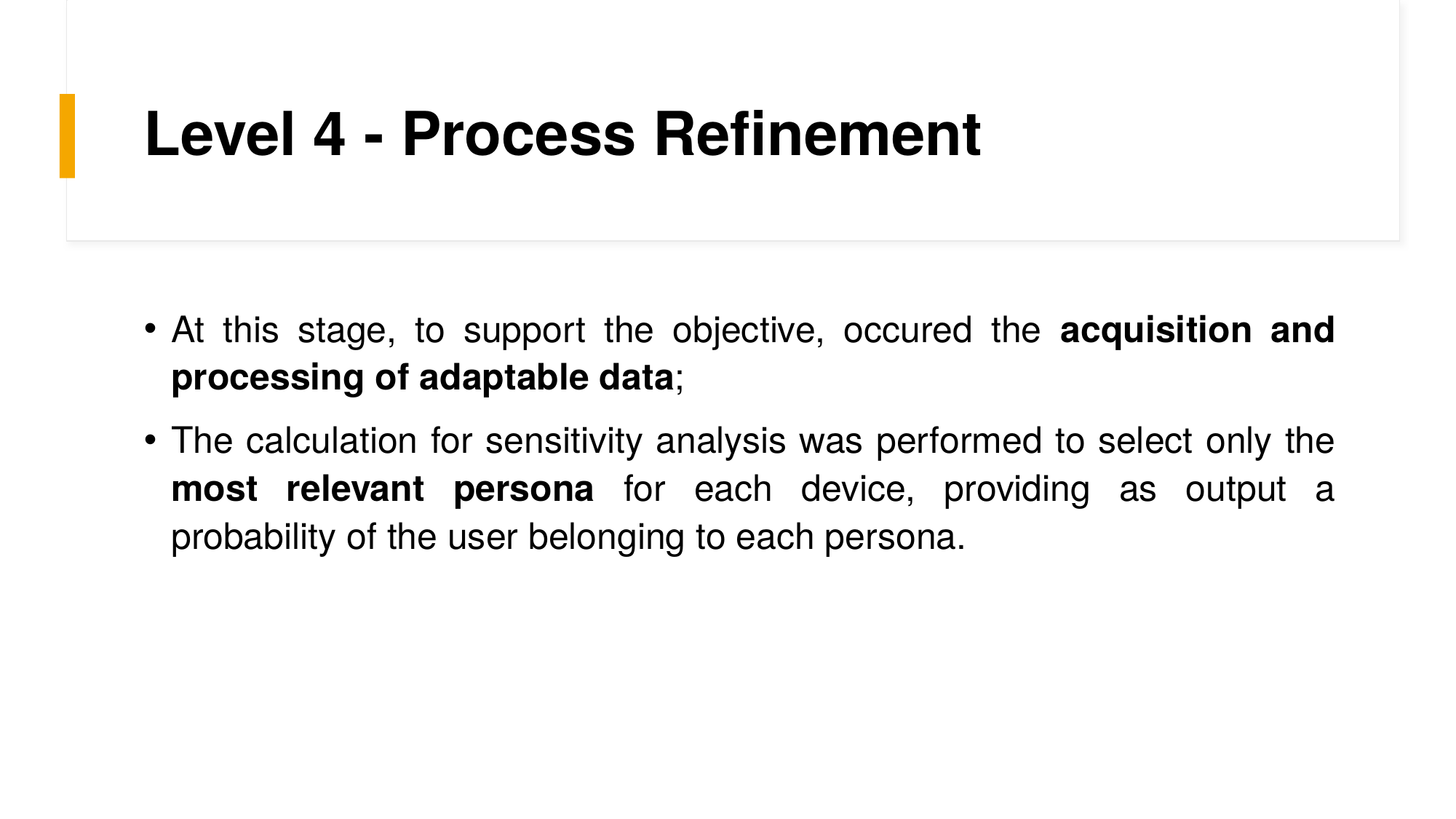

# Level 4 - Process Refinement
At this stage, to support the objective, occured the acquisition and processing of adaptable data;
The calculation for sensitivity analysis was performed to select only the most relevant persona for each device, providing as output a probability of the user belonging to each persona.